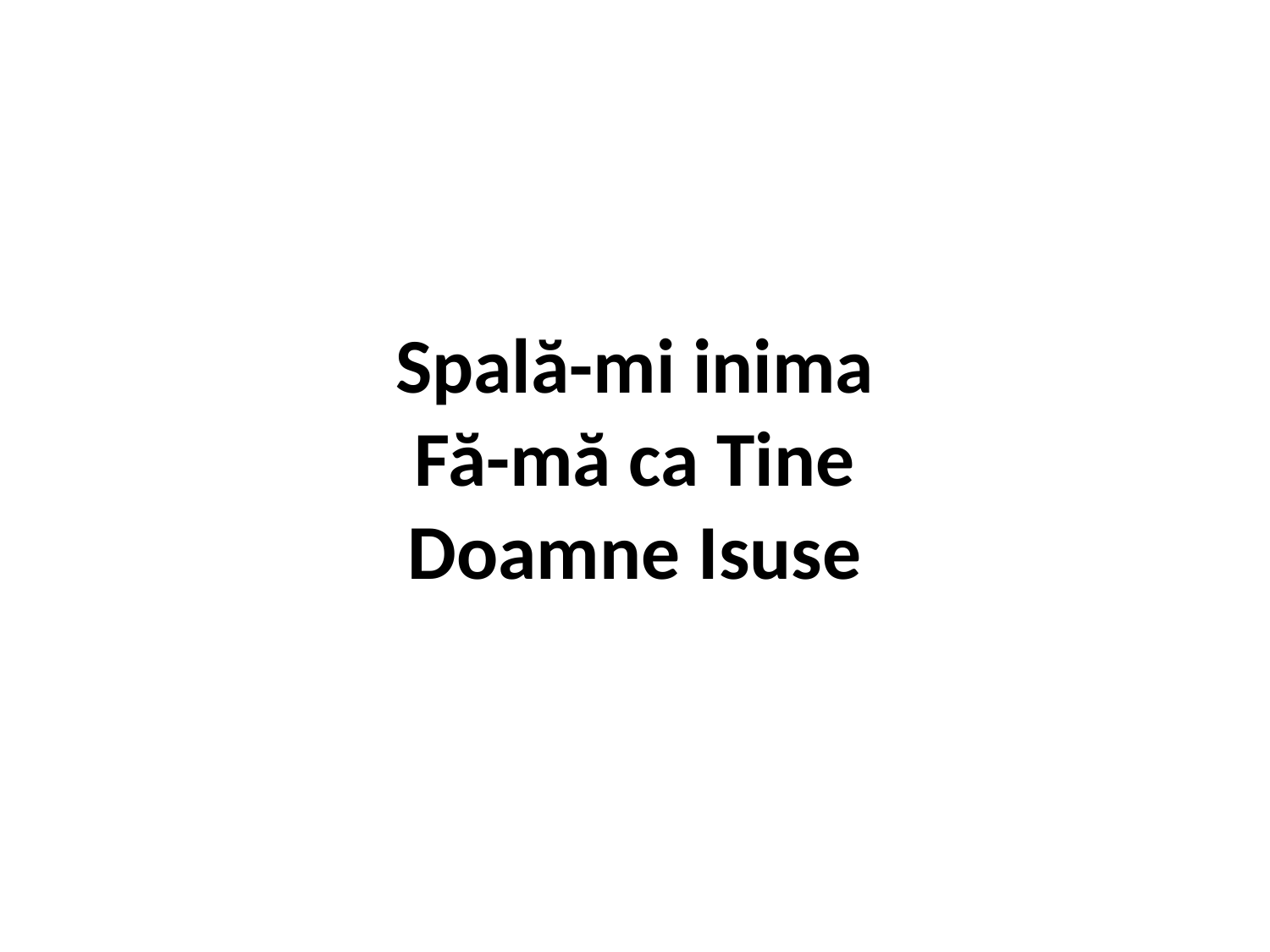

# Spală-mi inima Fă-mă ca Tine Doamne Isuse